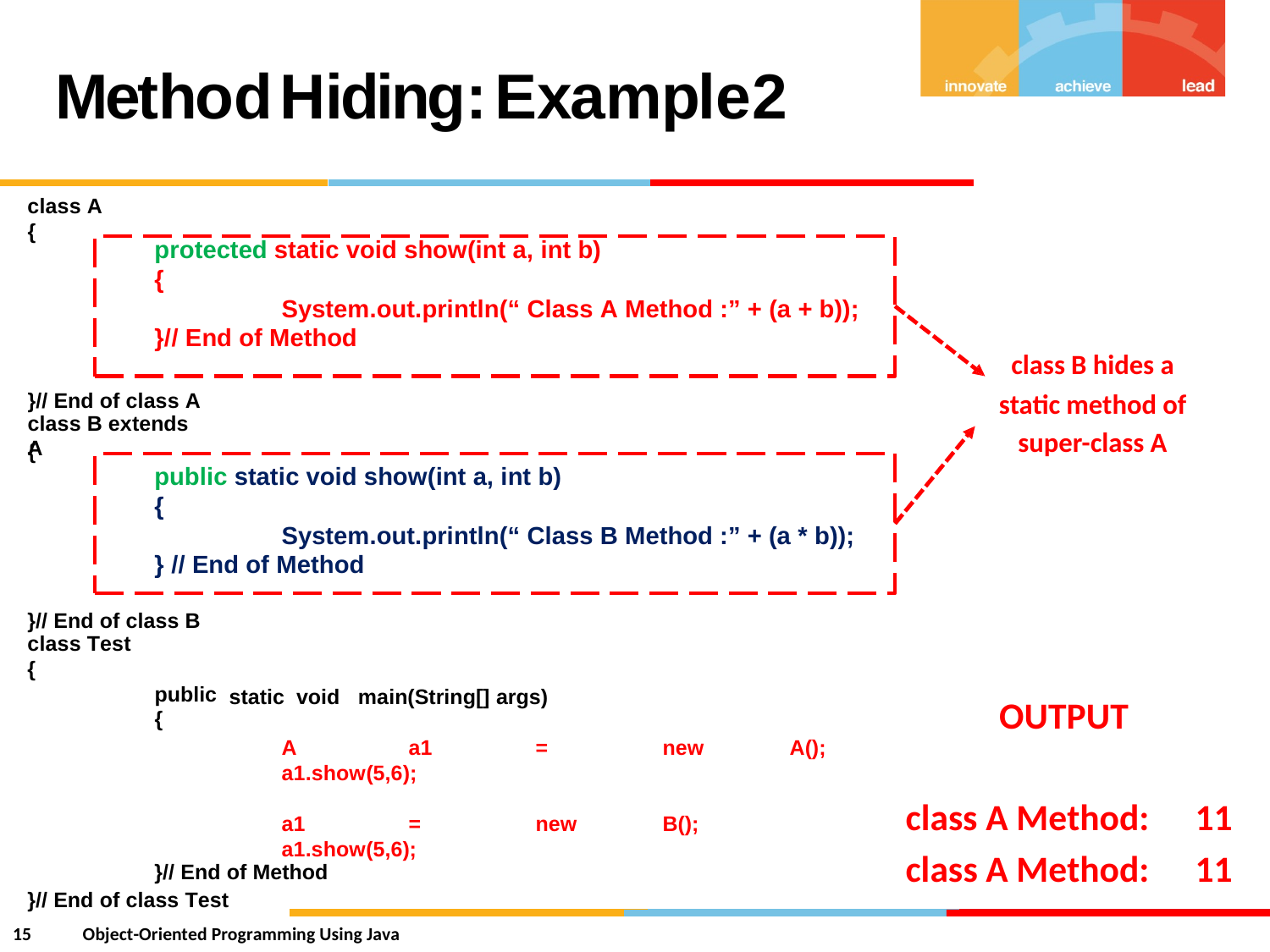

Method
Hiding:
Example
2

class A
{

protected static void show(int a, int b)
{
System.out.println(“ Class A Method :” + (a + b));
}// End of Method

class B hides a
static method of
super-class A
}// End of class A
class B extends A

{

public static void show(int a, int b)
{
System.out.println(“ Class B Method :” + (a * b));
} // End of Method
}// End of class B
class Test
{
public
{
static void   main(String[] args)
OUTPUT
A
a1
=
new
A();
a1.show(5,6);
class A Method:
class A Method:
11
11
a1
=
new
B();
a1.show(5,6);
}// End of Method
}// End of class Test

15
Object-Oriented Programming Using Java